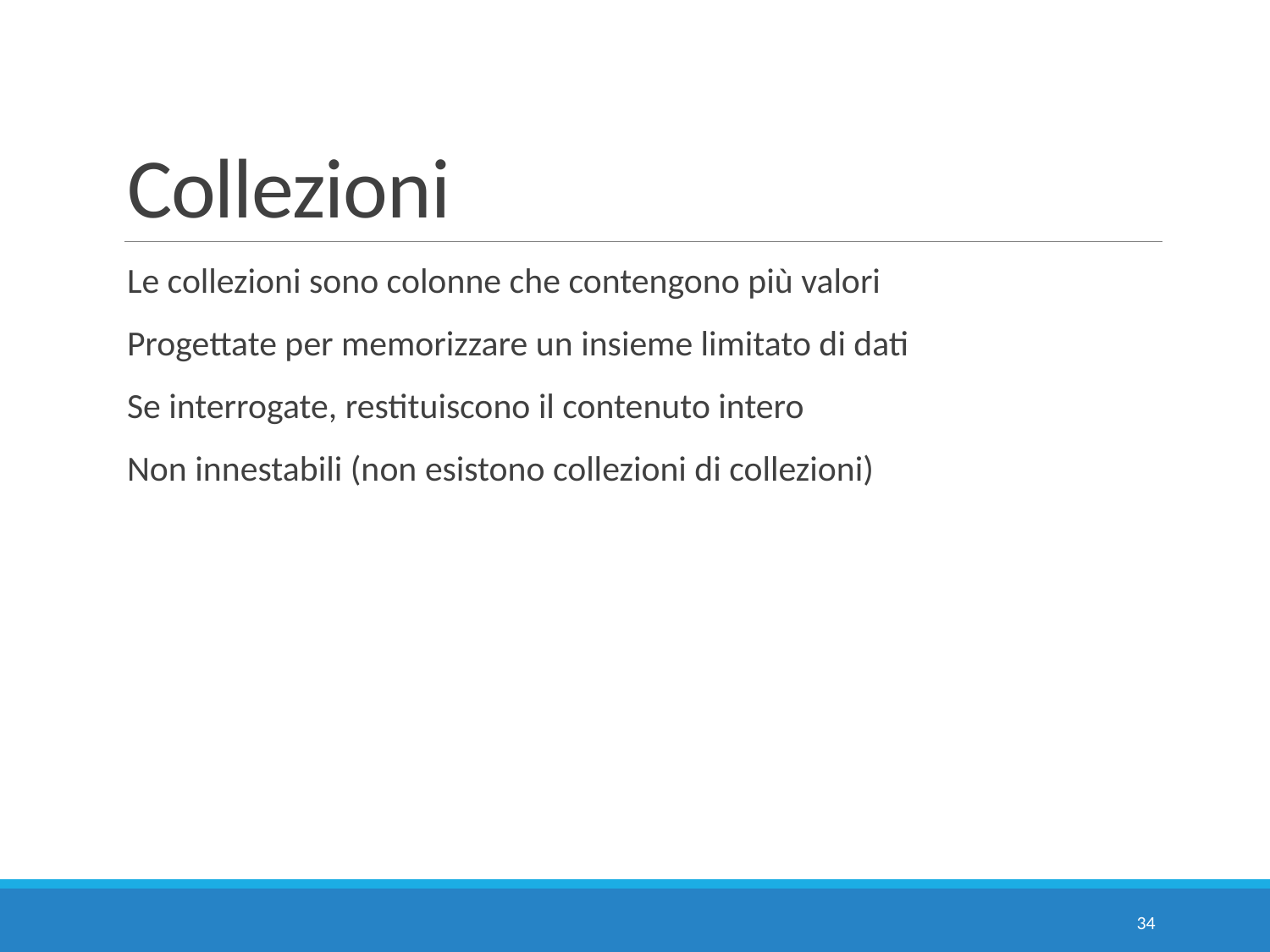

# Collezioni
Le collezioni sono colonne che contengono più valori
Progettate per memorizzare un insieme limitato di dati
Se interrogate, restituiscono il contenuto intero
Non innestabili (non esistono collezioni di collezioni)
34